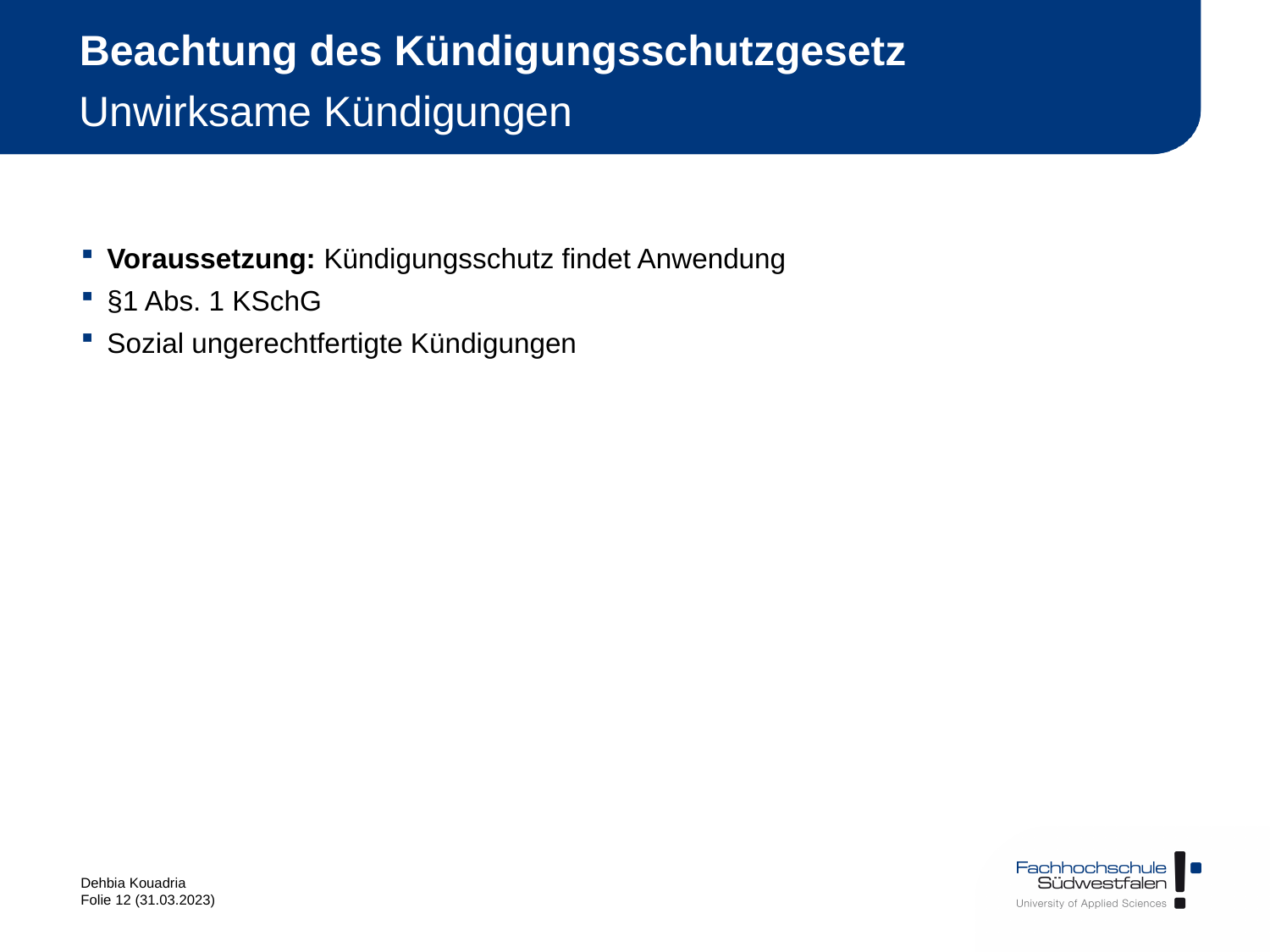

# Beachtung des Kündigungsschutzgesetz Unwirksame Kündigungen
Voraussetzung: Kündigungsschutz findet Anwendung
§1 Abs. 1 KSchG
Sozial ungerechtfertigte Kündigungen